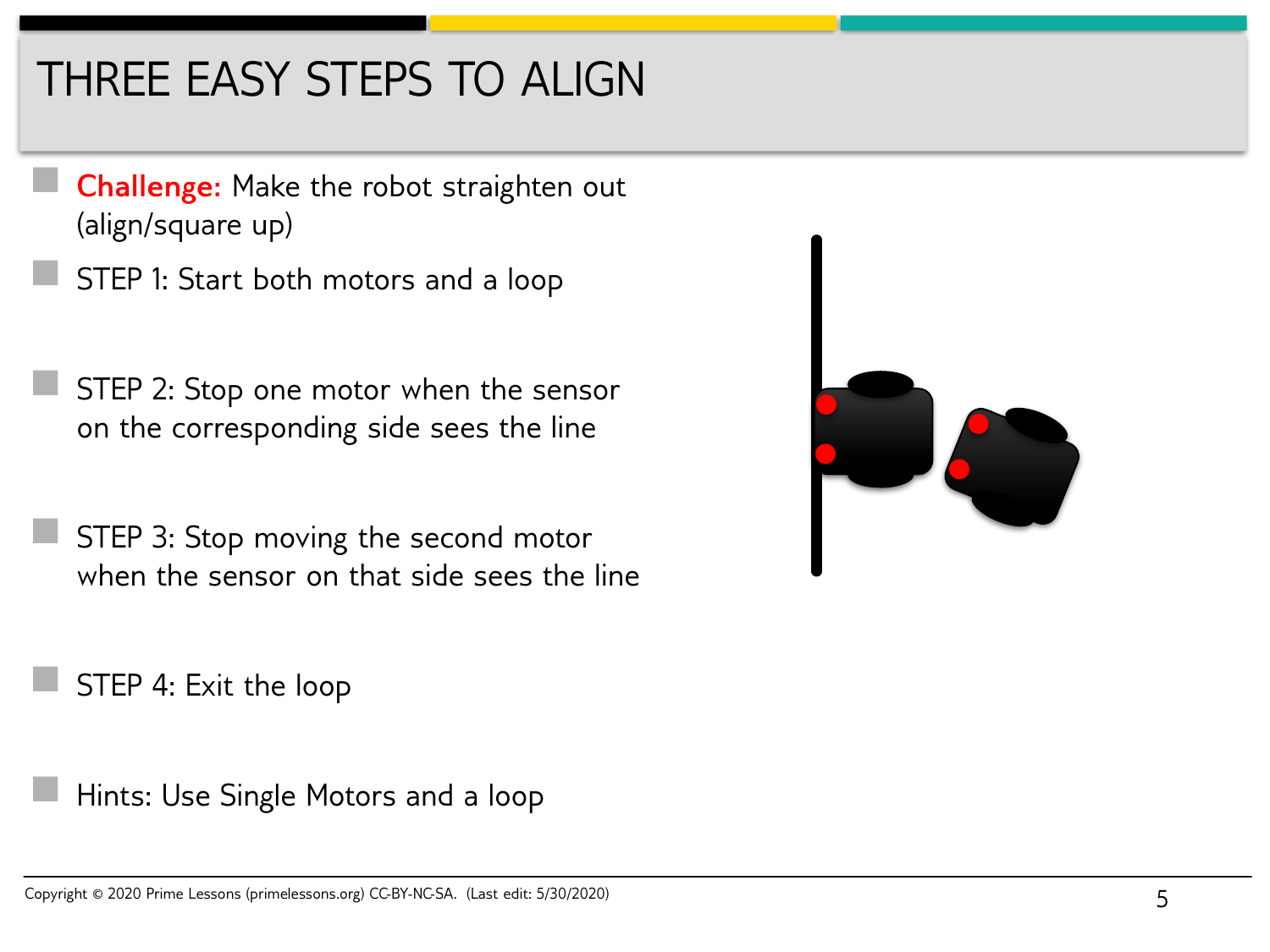

# Three Easy Steps to Align
Challenge: Make the robot straighten out
(align/square up)
STEP 1: Start both motors and a loop

STEP 2: Stop one motor when the sensor on the corresponding side sees the line

STEP 3: Stop moving the second motor when the sensor on that side sees the line

STEP 4: Exit the loop

Hints: Use Single Motors and a loop

5
Copyright © 2020 Prime Lessons (primelessons.org) CC-BY-NC-SA.  (Last edit: 5/30/2020)